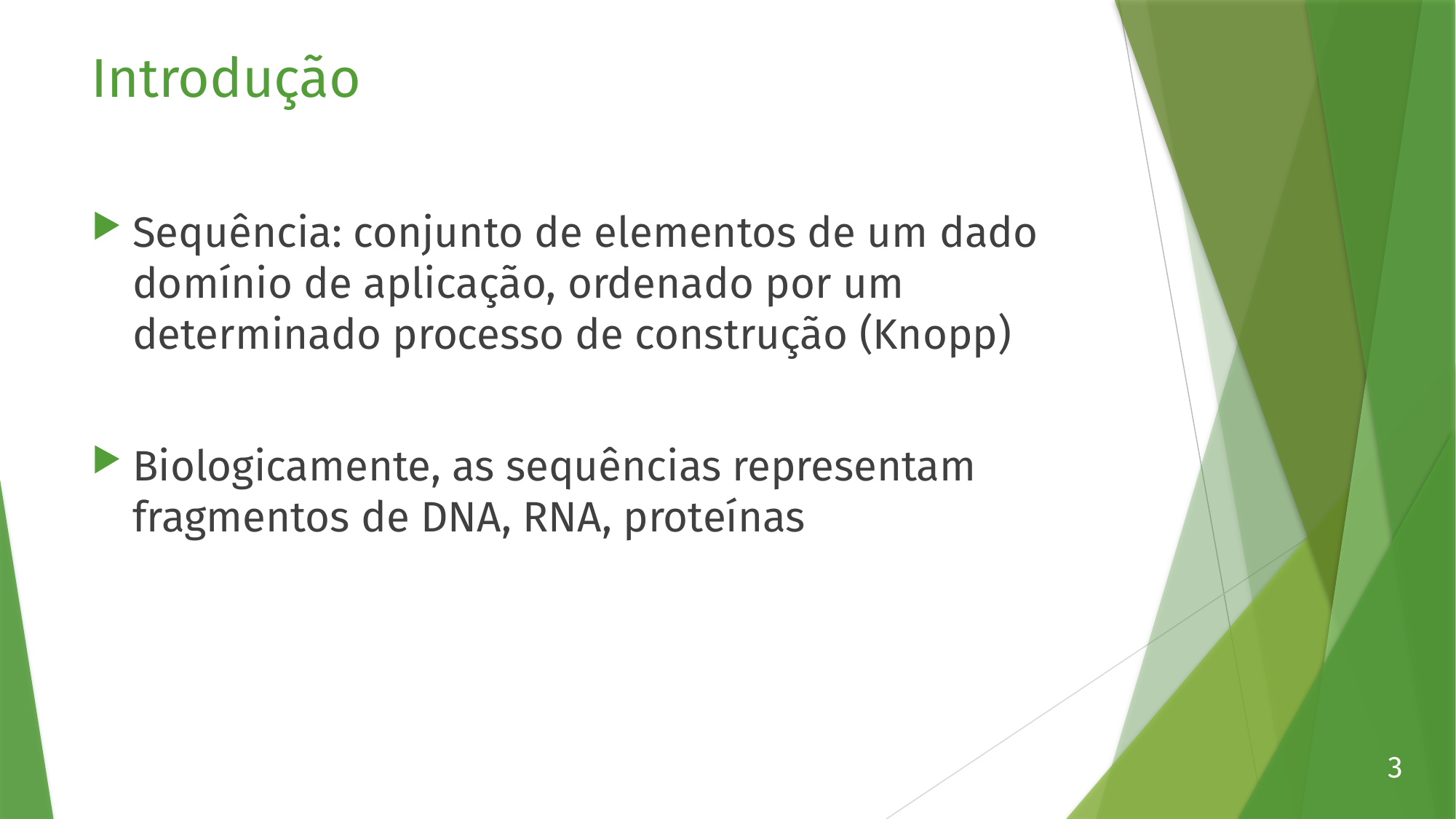

# Introdução
Sequência: conjunto de elementos de um dado domínio de aplicação, ordenado por um determinado processo de construção (Knopp)

Biologicamente, as sequências representam fragmentos de DNA, RNA, proteínas

3